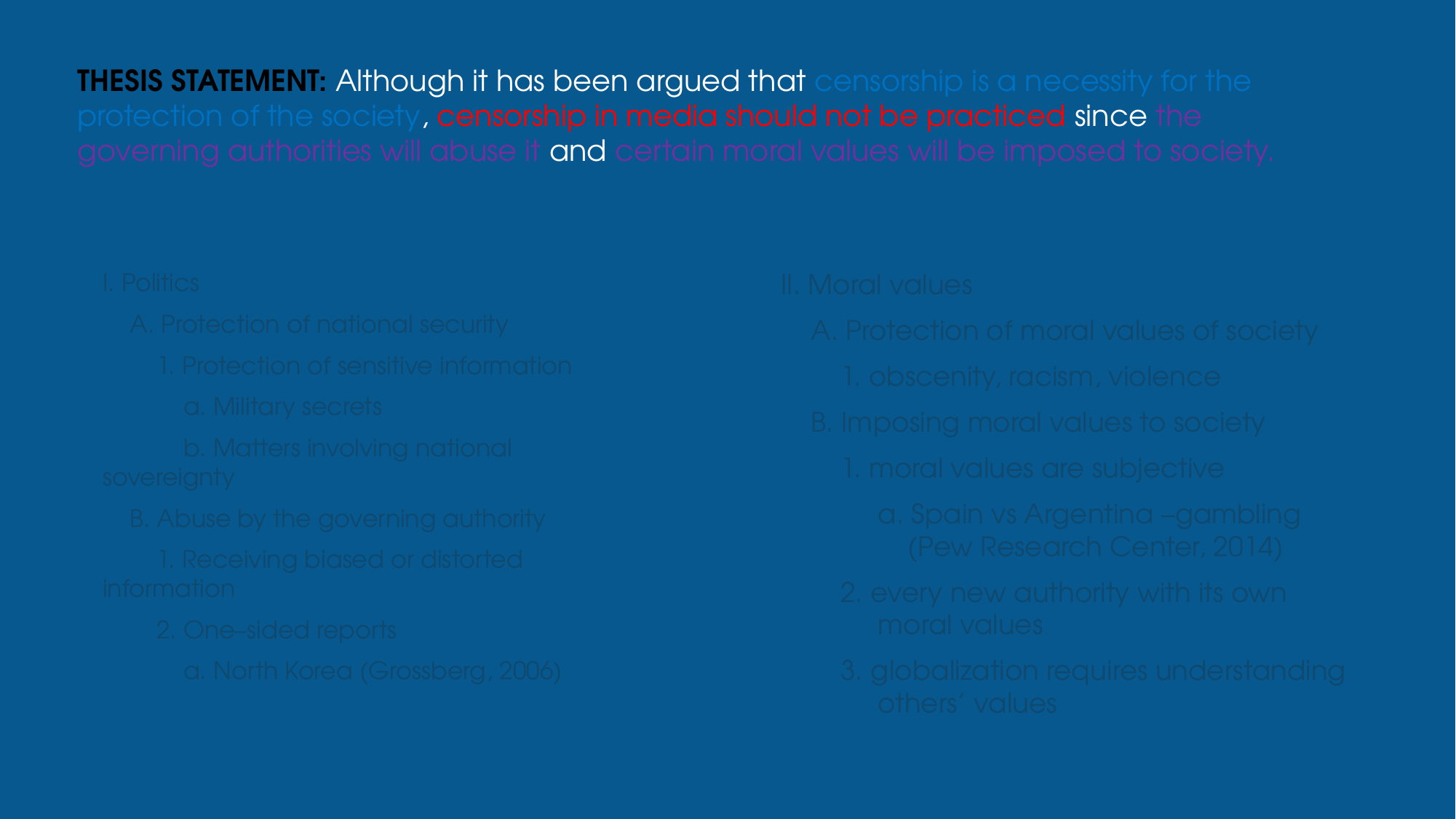

# Thesis statement: Although it has been argued that censorship is a necessity for the protection of the society, censorship in media should not be practiced since the governing authorities will abuse it and certain moral values will be imposed to society.
I. Politics
    A. Protection of national security
        1. Protection of sensitive information
            a. Military secrets
            b. Matters involving national 		  sovereignty
    B. Abuse by the governing authority
        1. Receiving biased or distorted  	information
        2. One–sided reports
            a. North Korea (Grossberg, 2006)

II. Moral values
    A. Protection of moral values of society
        1. obscenity, racism, violence
    B. Imposing moral values to society
        1. moral values are subjective
	a. Spain vs Argentina –gambling 		    (Pew Research Center, 2014)
        2. every new authority with its own 	moral values
        3. globalization requires understanding 	others’ values